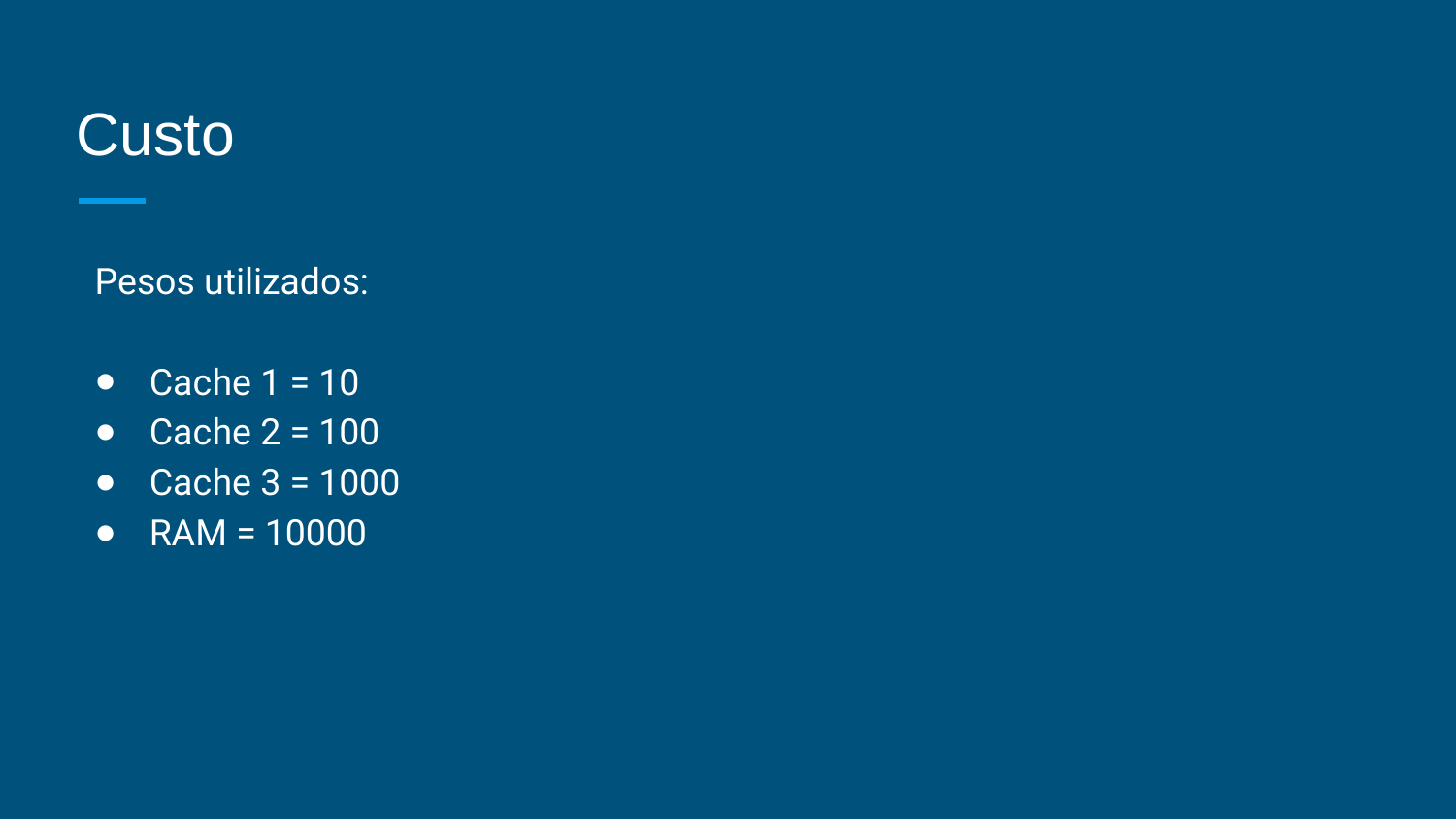

# Custo
Pesos utilizados:

Cache 1 = 10
Cache 2 = 100
Cache 3 = 1000
RAM = 10000